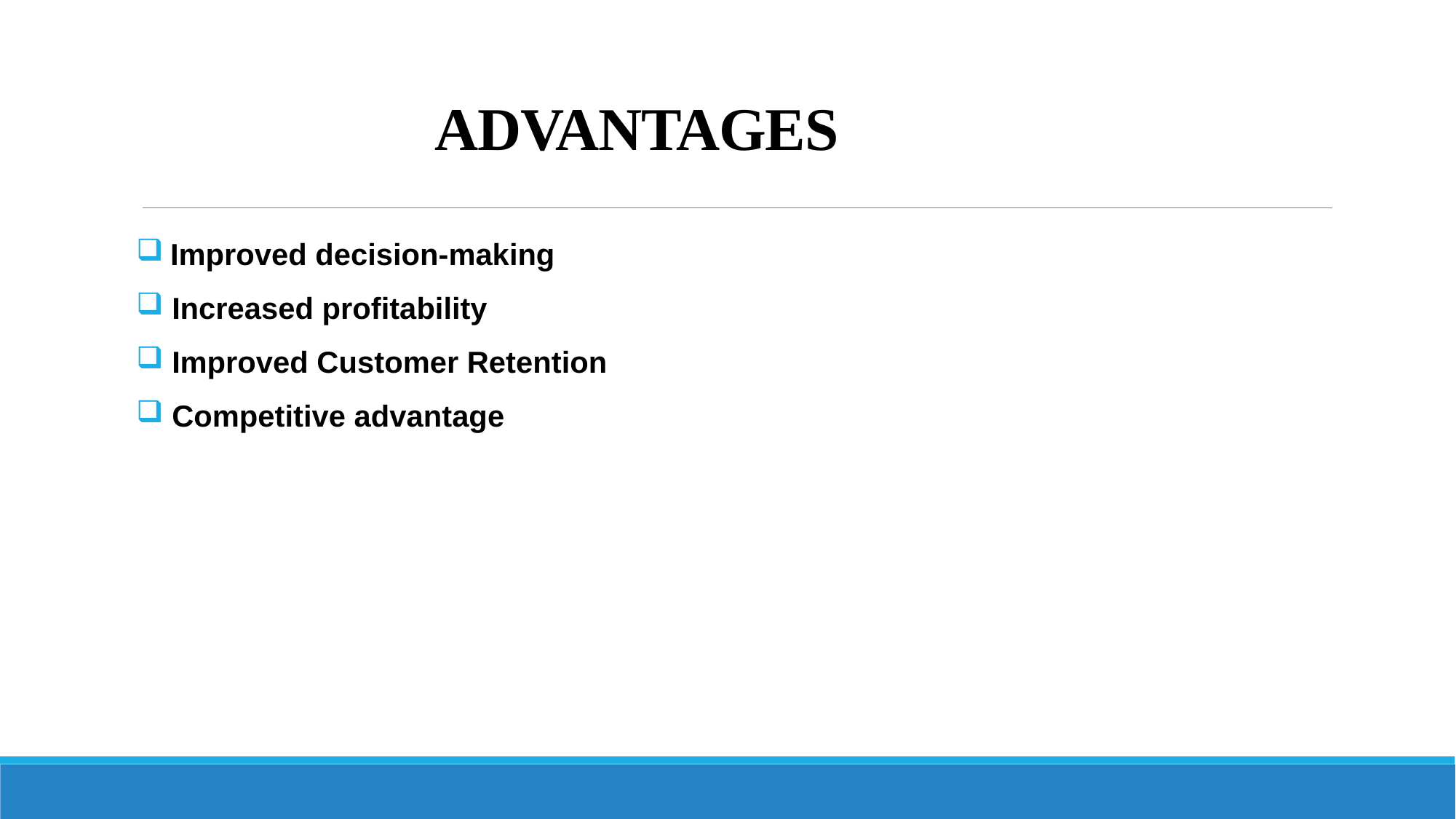

# ADVANTAGES
 Improved decision-making
 Increased profitability
 Improved Customer Retention
 Competitive advantage